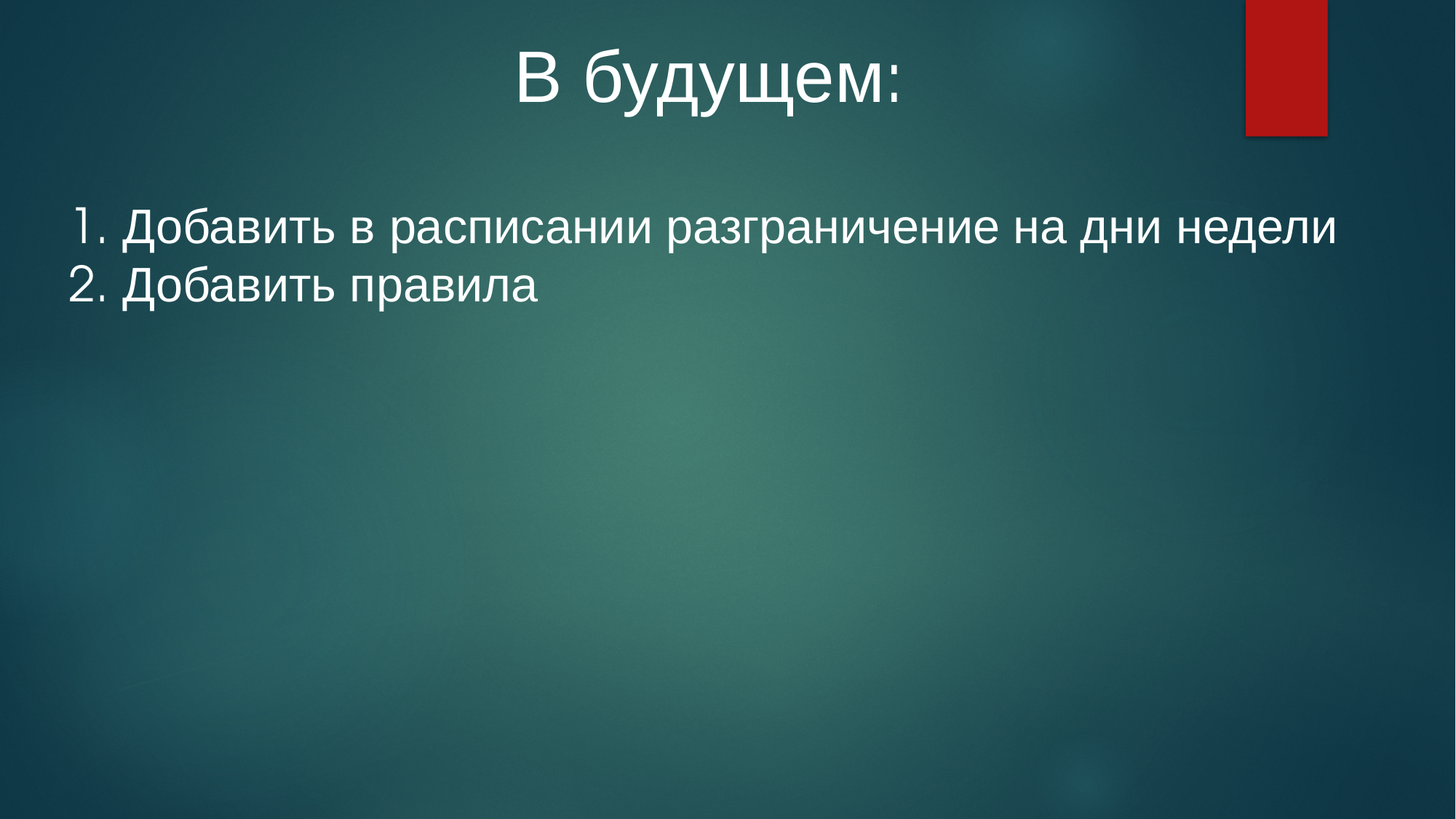

В будущем:
1. Добавить в расписании разграничение на дни недели
2. Добавить правила